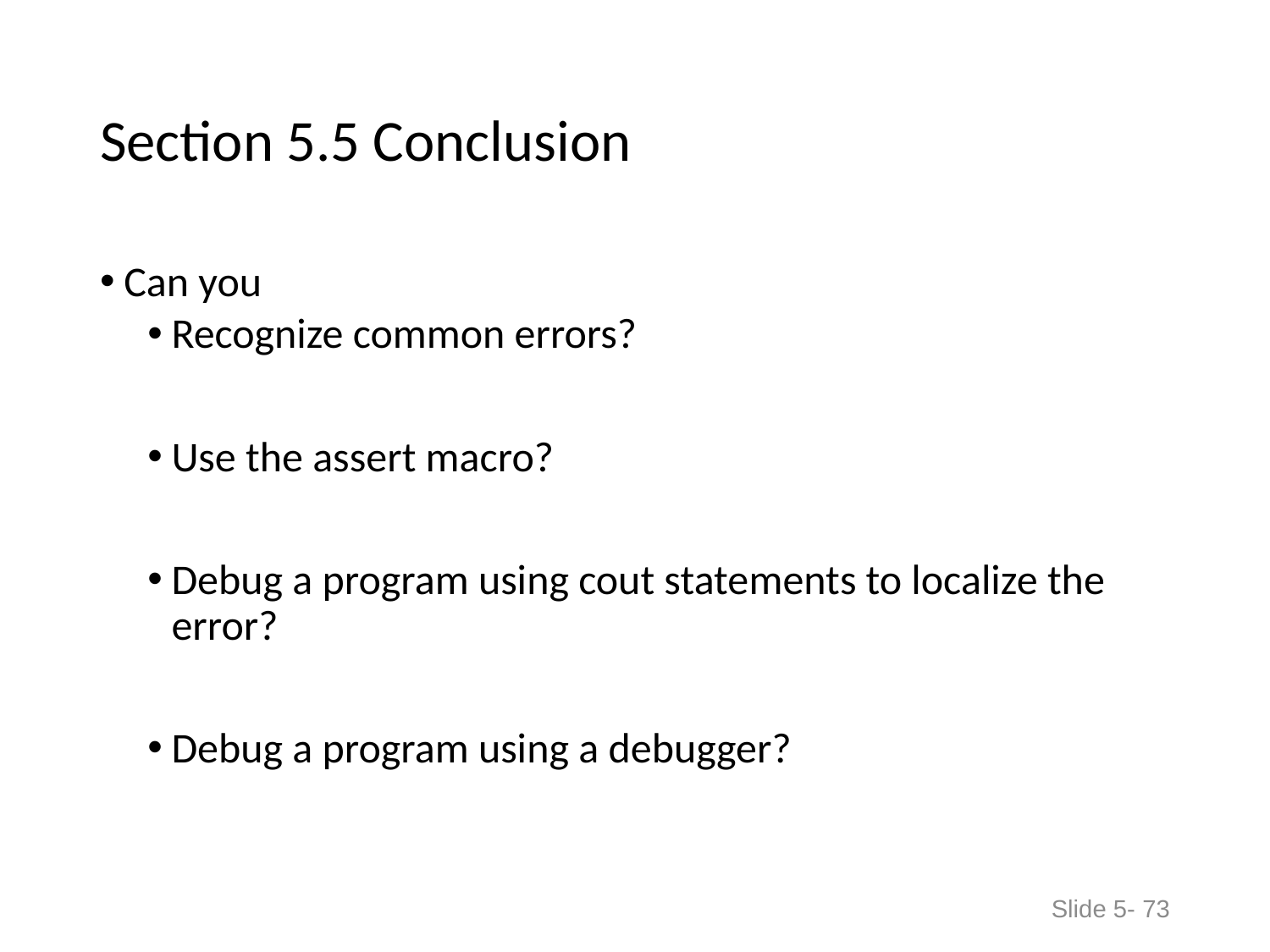

# Section 5.5 Conclusion
Can you
Recognize common errors?

Use the assert macro?

Debug a program using cout statements to localize the error?

Debug a program using a debugger?
Slide 5- 73